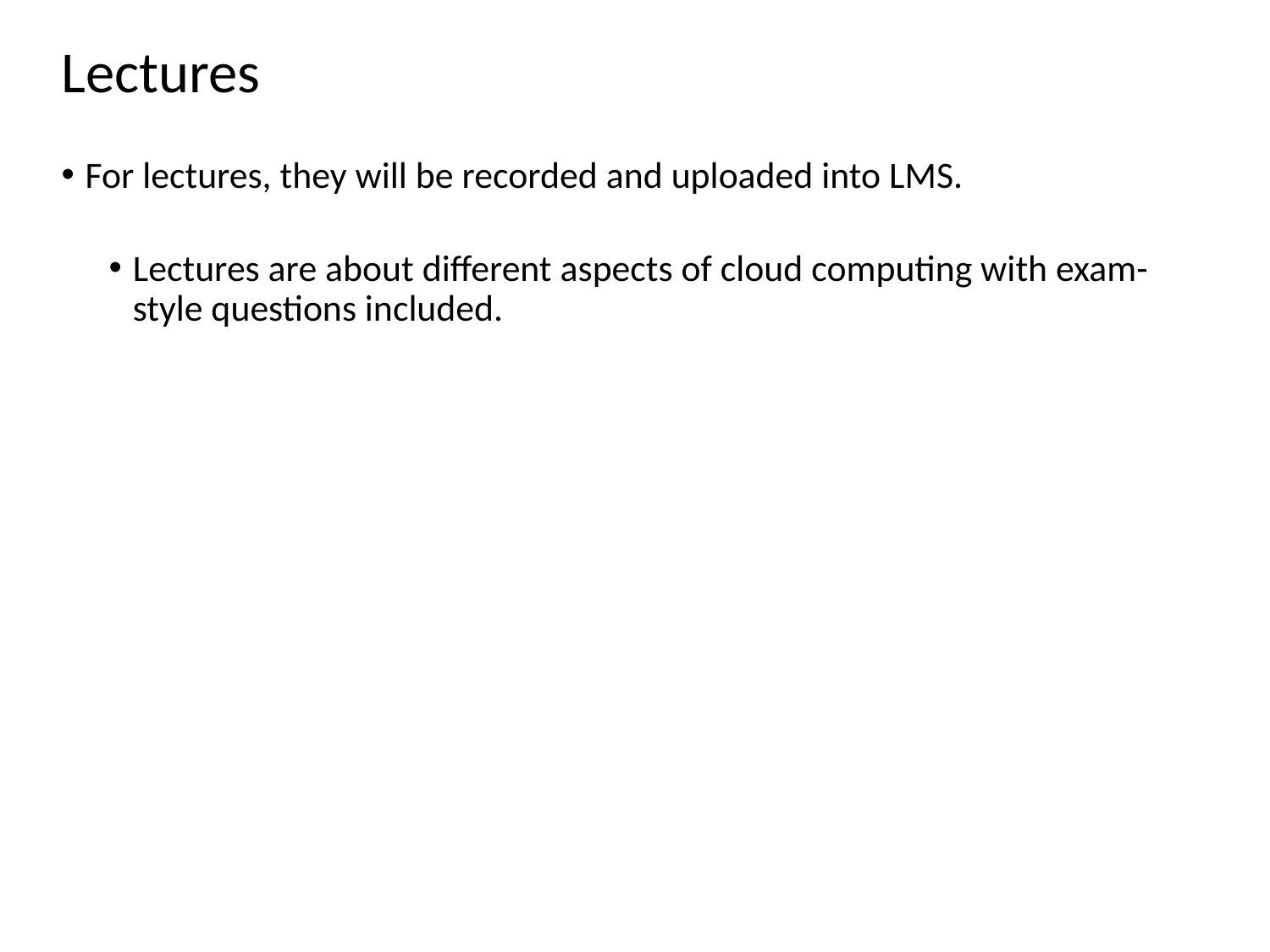

# Lectures
For lectures, they will be recorded and uploaded into LMS.

Lectures are about different aspects of cloud computing with exam-style questions included.